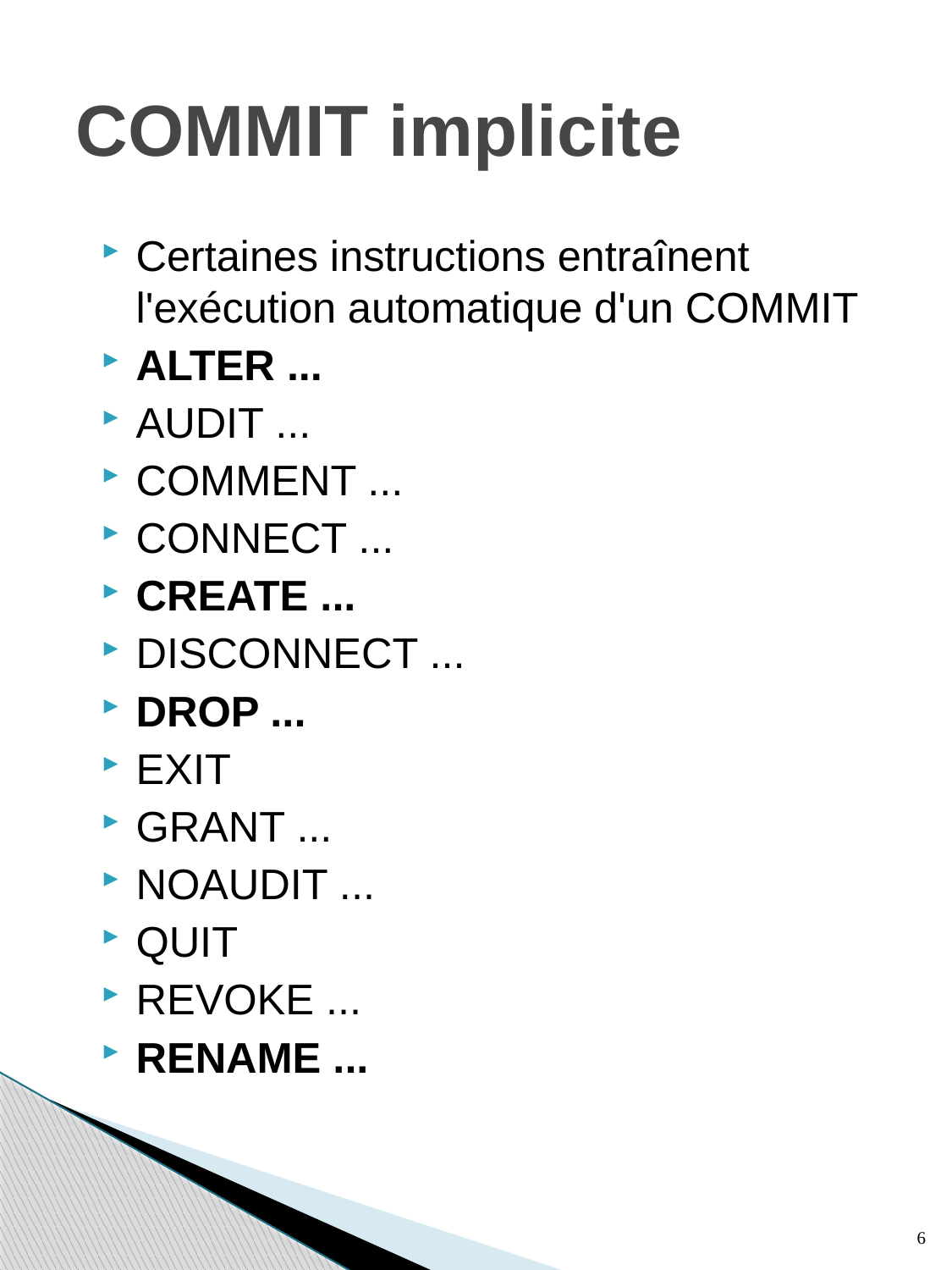

# COMMIT implicite
Certaines instructions entraînent l'exécution automatique d'un COMMIT
ALTER ...
AUDIT ...
COMMENT ...
CONNECT ...
CREATE ...
DISCONNECT ...
DROP ...
EXIT
GRANT ...
NOAUDIT ...
QUIT
REVOKE ...
RENAME ...
6